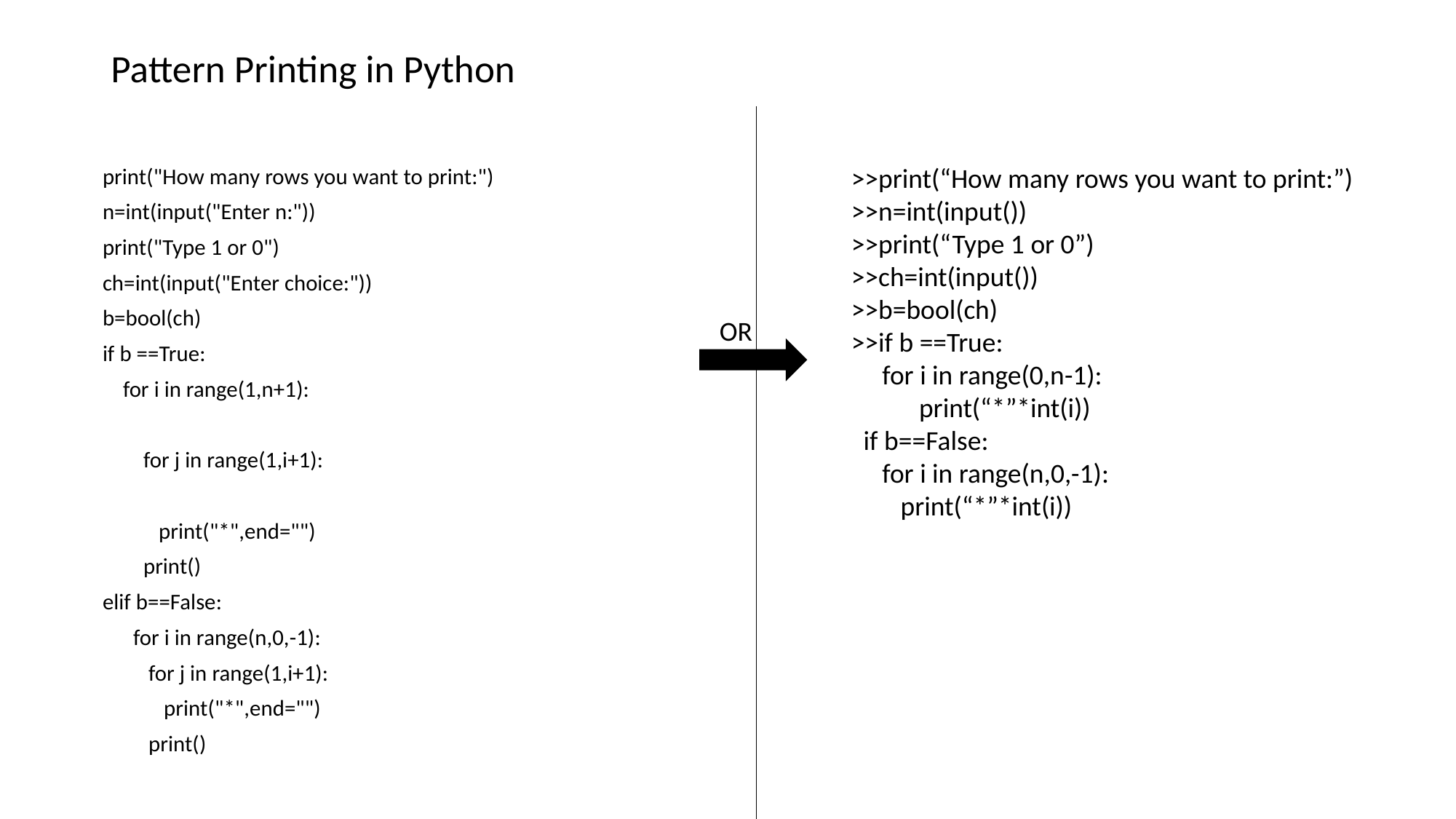

# Pattern Printing in Python
>>print(“How many rows you want to print:”)
>>n=int(input())
>>print(“Type 1 or 0”)
>>ch=int(input())
>>b=bool(ch)
>>if b ==True:
     for i in range(0,n-1):
           print(“*”*int(i))
  if b==False:
     for i in range(n,0,-1):
        print(“*”*int(i))

print("How many rows you want to print:")
n=int(input("Enter n:"))
print("Type 1 or 0")
ch=int(input("Enter choice:"))
b=bool(ch)
if b ==True:
    for i in range(1,n+1):

        for j in range(1,i+1):

           print("*",end="")
        print()
elif b==False:
      for i in range(n,0,-1):
         for j in range(1,i+1):
            print("*",end="")
         print()
OR